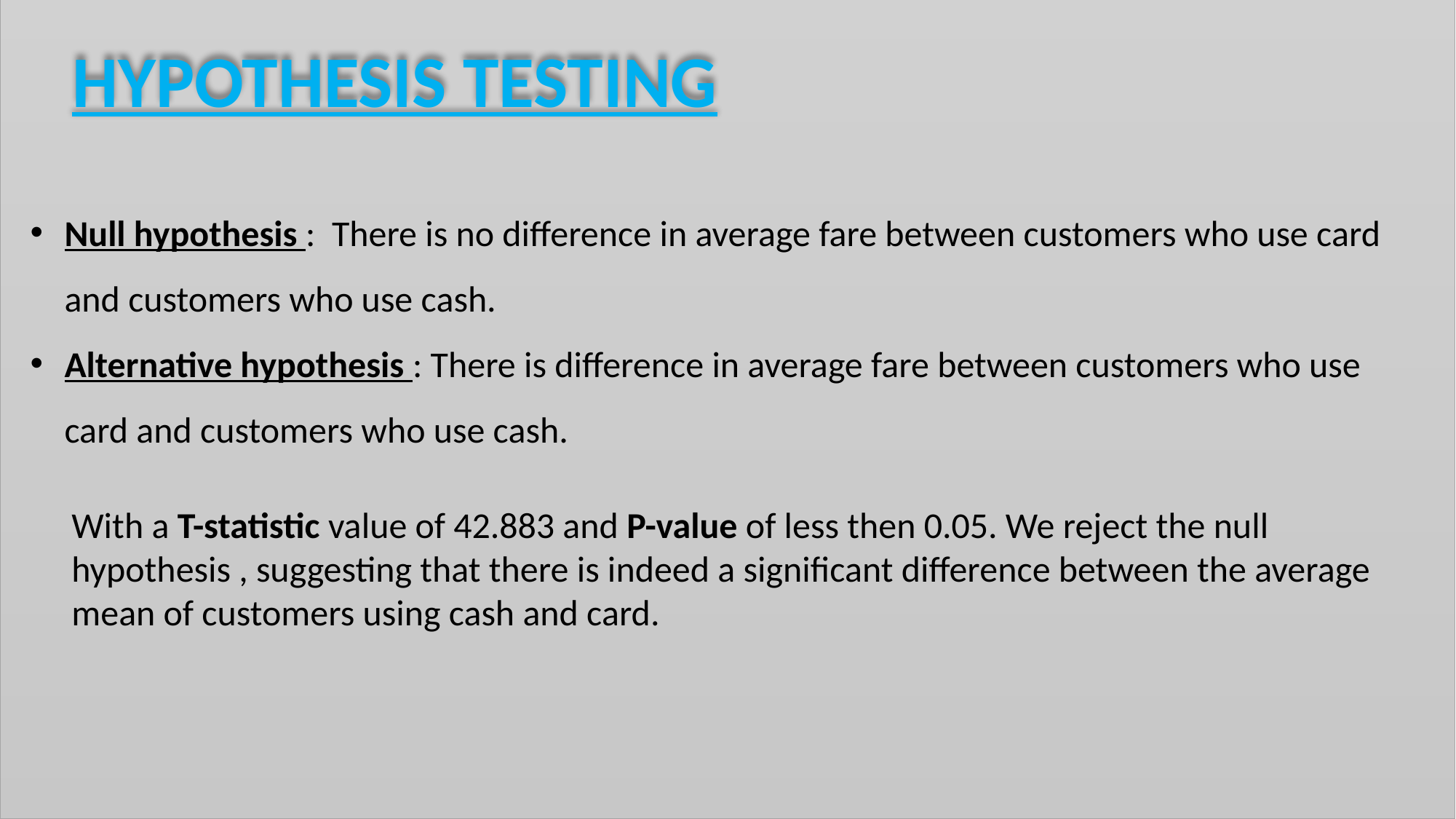

HYPOTHESIS TESTING
Null hypothesis :  There is no difference in average fare between customers who use card and customers who use cash.
Alternative hypothesis : There is difference in average fare between customers who use card and customers who use cash.

With a T-statistic value of 42.883 and P-value of less then 0.05. We reject the null hypothesis , suggesting that there is indeed a significant difference between the average mean of customers using cash and card.